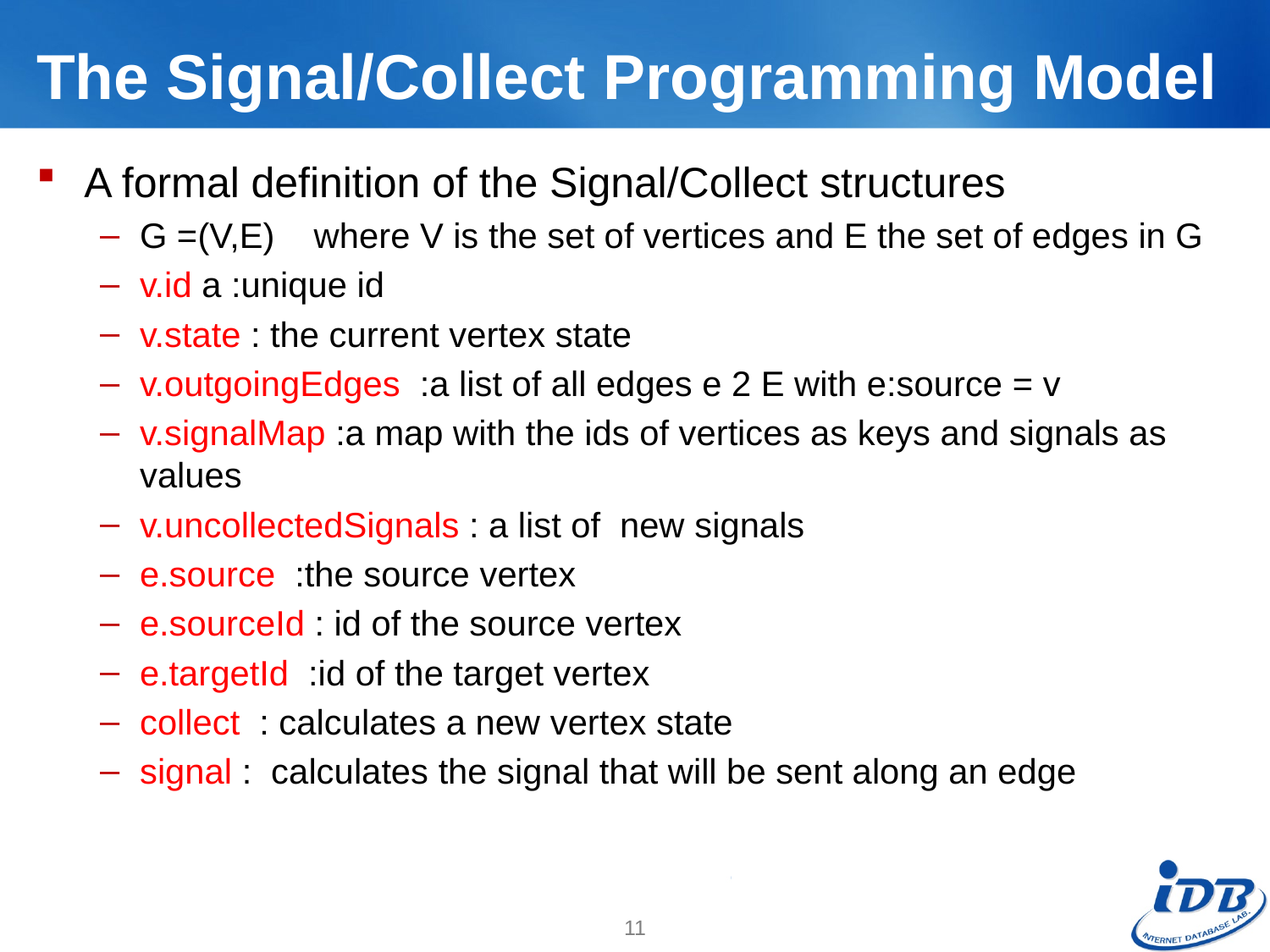

# The Signal/Collect Programming Model
A formal definition of the Signal/Collect structures
G =(V,E)    where V is the set of vertices and E the set of edges in G
v.id a :unique id
v.state : the current vertex state
v.outgoingEdges  :a list of all edges e 2 E with e:source = v
v.signalMap :a map with the ids of vertices as keys and signals as values
v.uncollectedSignals : a list of  new signals
e.source  :the source vertex
e.sourceId : id of the source vertex
e.targetId  :id of the target vertex
collect  : calculates a new vertex state
signal :  calculates the signal that will be sent along an edge

11